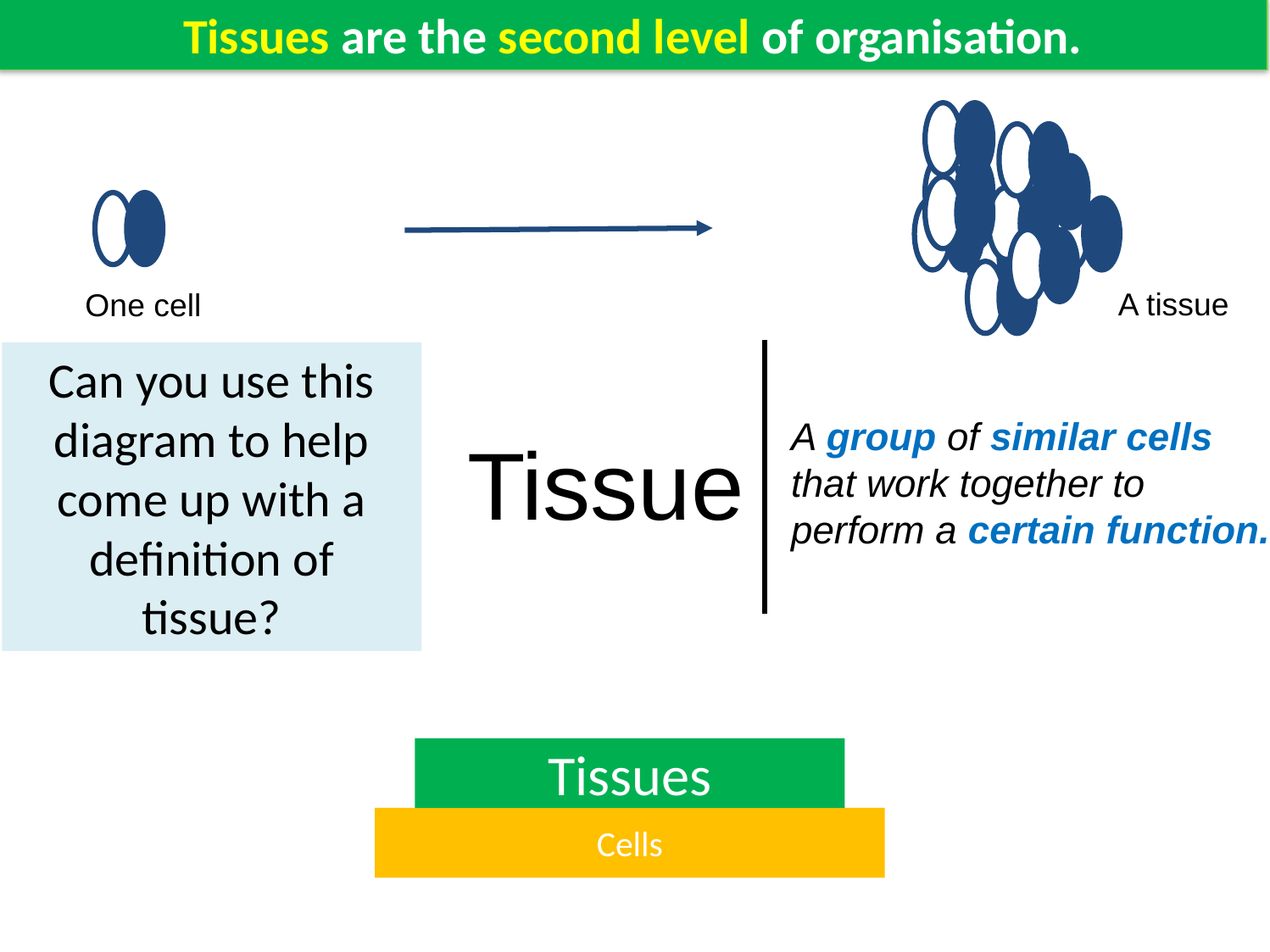

Tissues are the second level of organisation.

A tissue
One cell
Can you use this diagram to help come up with a definition of tissue?
A group of similar cells
that work together to
perform a certain function.
Tissue
Tissues
Cells